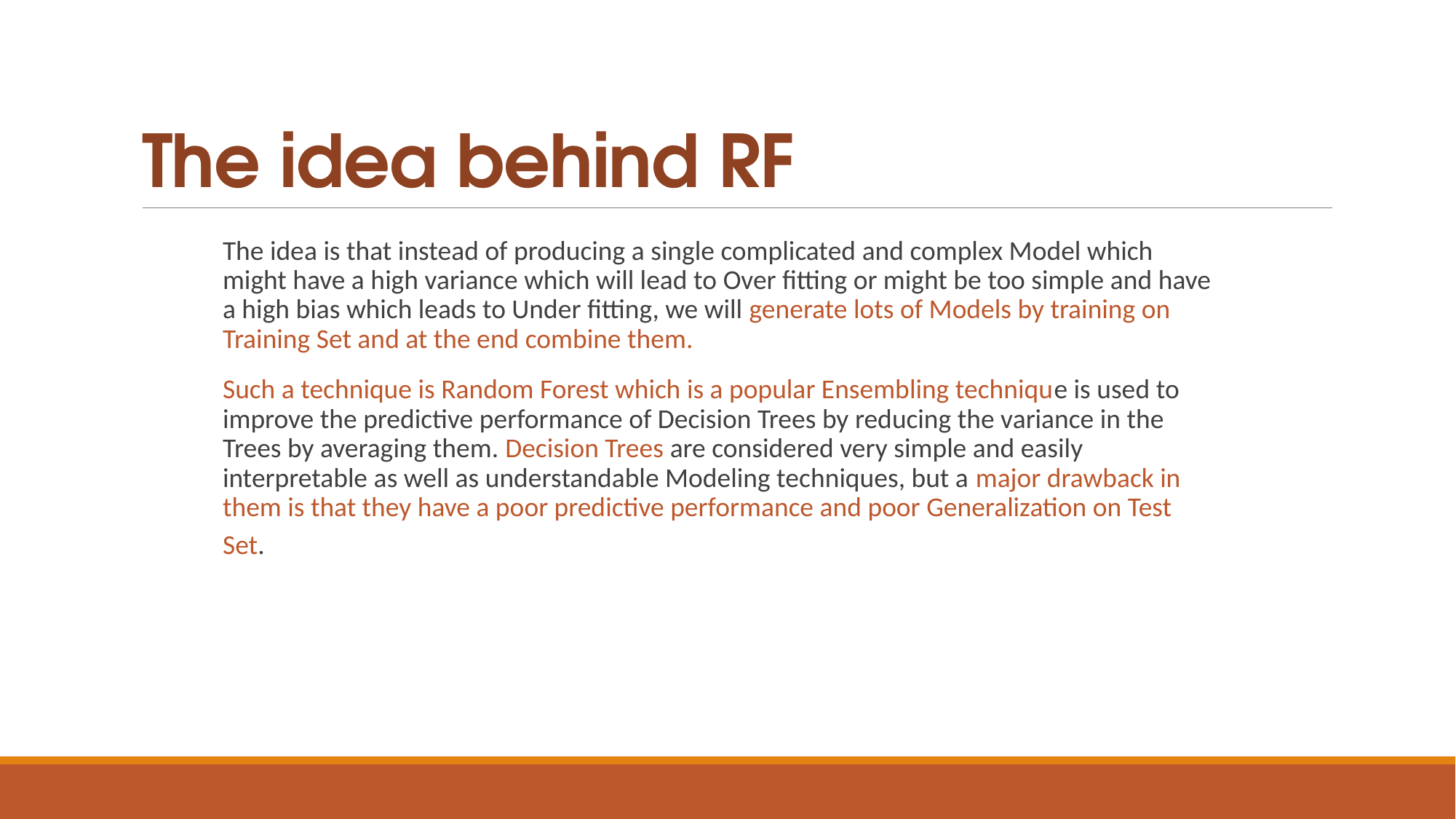

# The idea behind RF
The idea is that instead of producing a single complicated and complex Model which might have a high variance which will lead to Over fitting or might be too simple and have a high bias which leads to Under fitting, we will generate lots of Models by training on Training Set and at the end combine them.
Such a technique is Random Forest which is a popular Ensembling technique is used to improve the predictive performance of Decision Trees by reducing the variance in the Trees by averaging them. Decision Trees are considered very simple and easily interpretable as well as understandable Modeling techniques, but a major drawback in them is that they have a poor predictive performance and poor Generalization on Test Set.